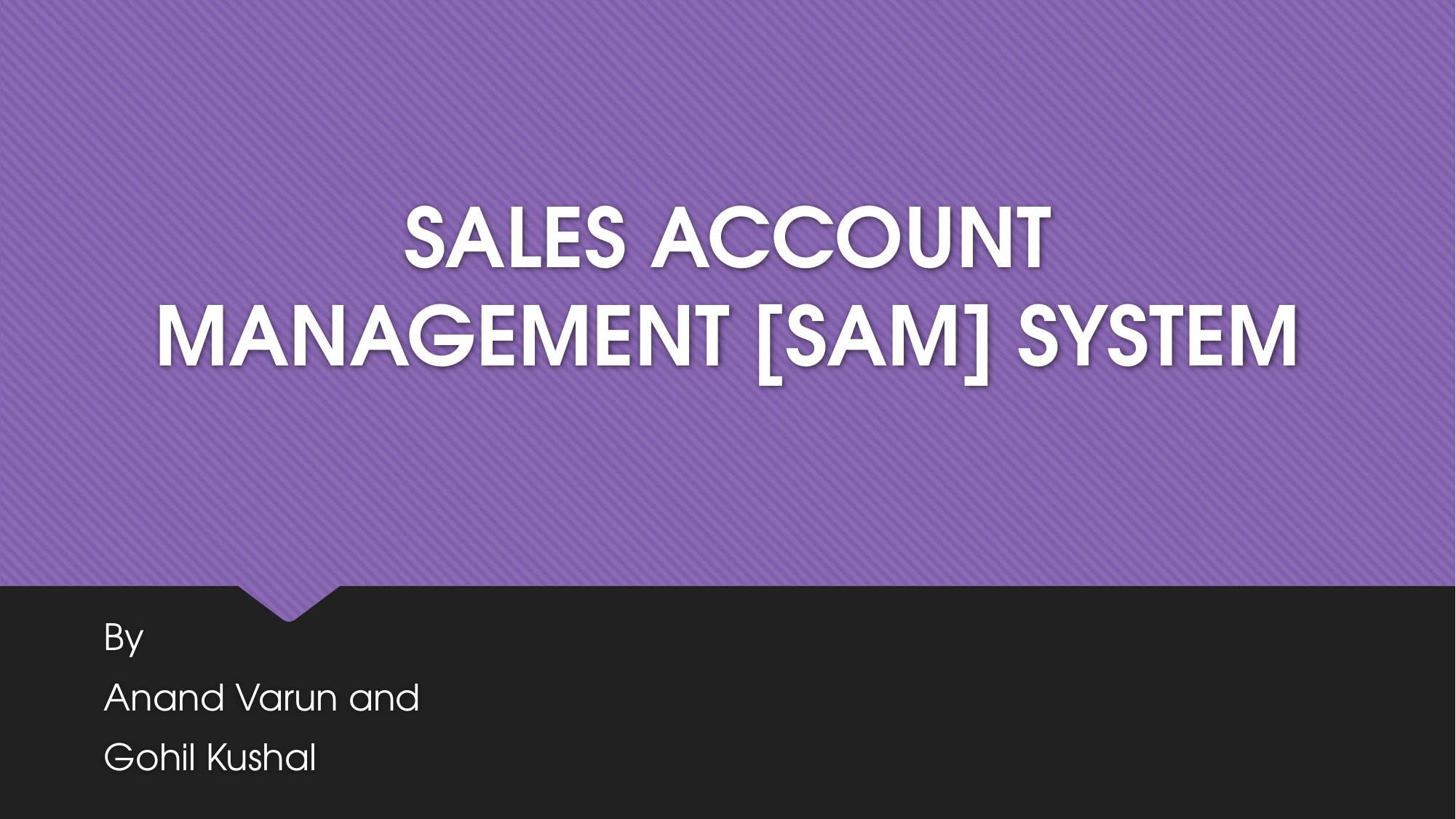

# SALES ACCOUNT MANAGEMENT [SAM] SYSTEM
By
Anand Varun and
Gohil Kushal